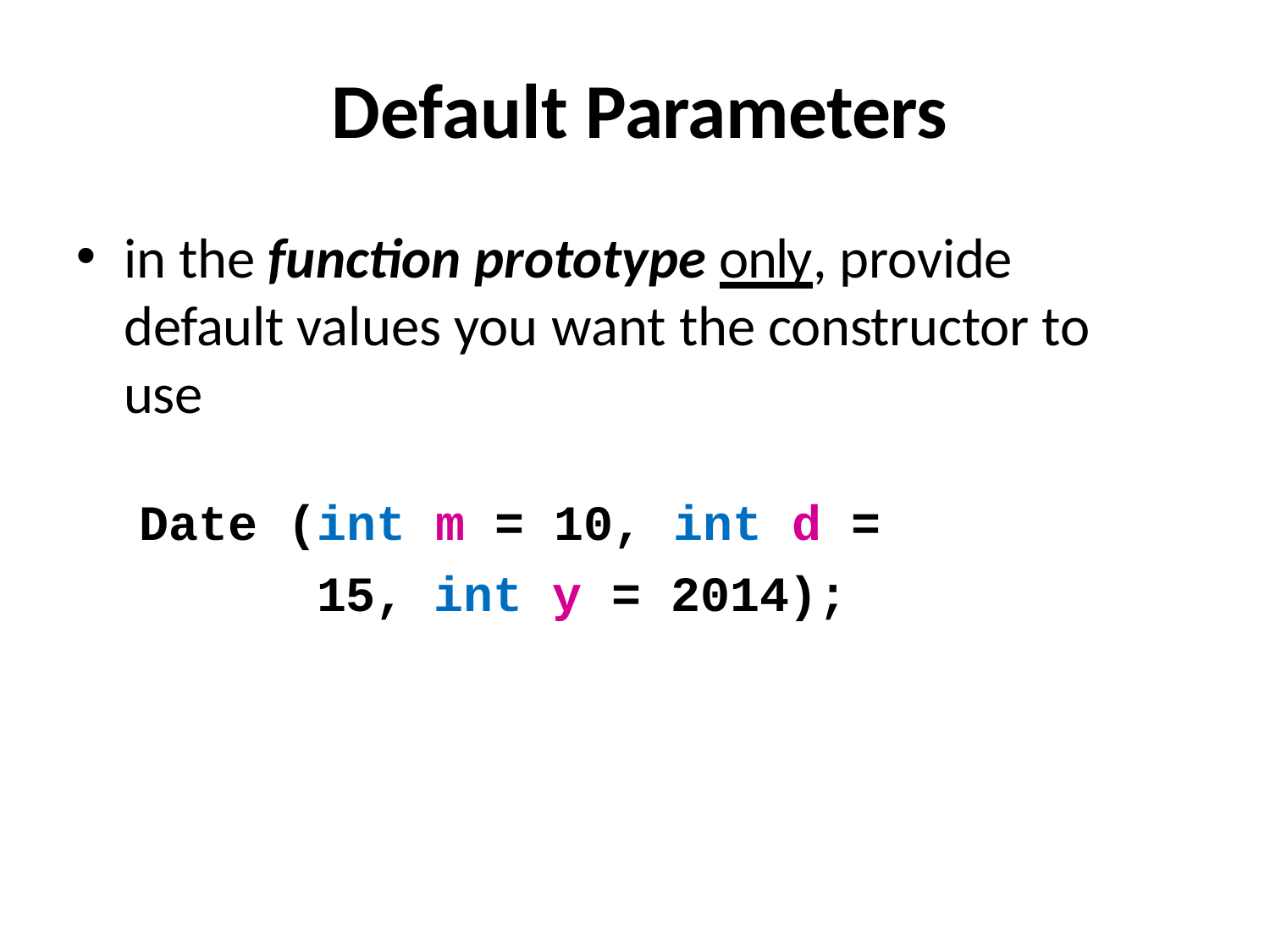

# Default Parameters
in the function prototype only, provide default values you want the constructor to use

Date (int m = 10, int d = 15, int y = 2014);